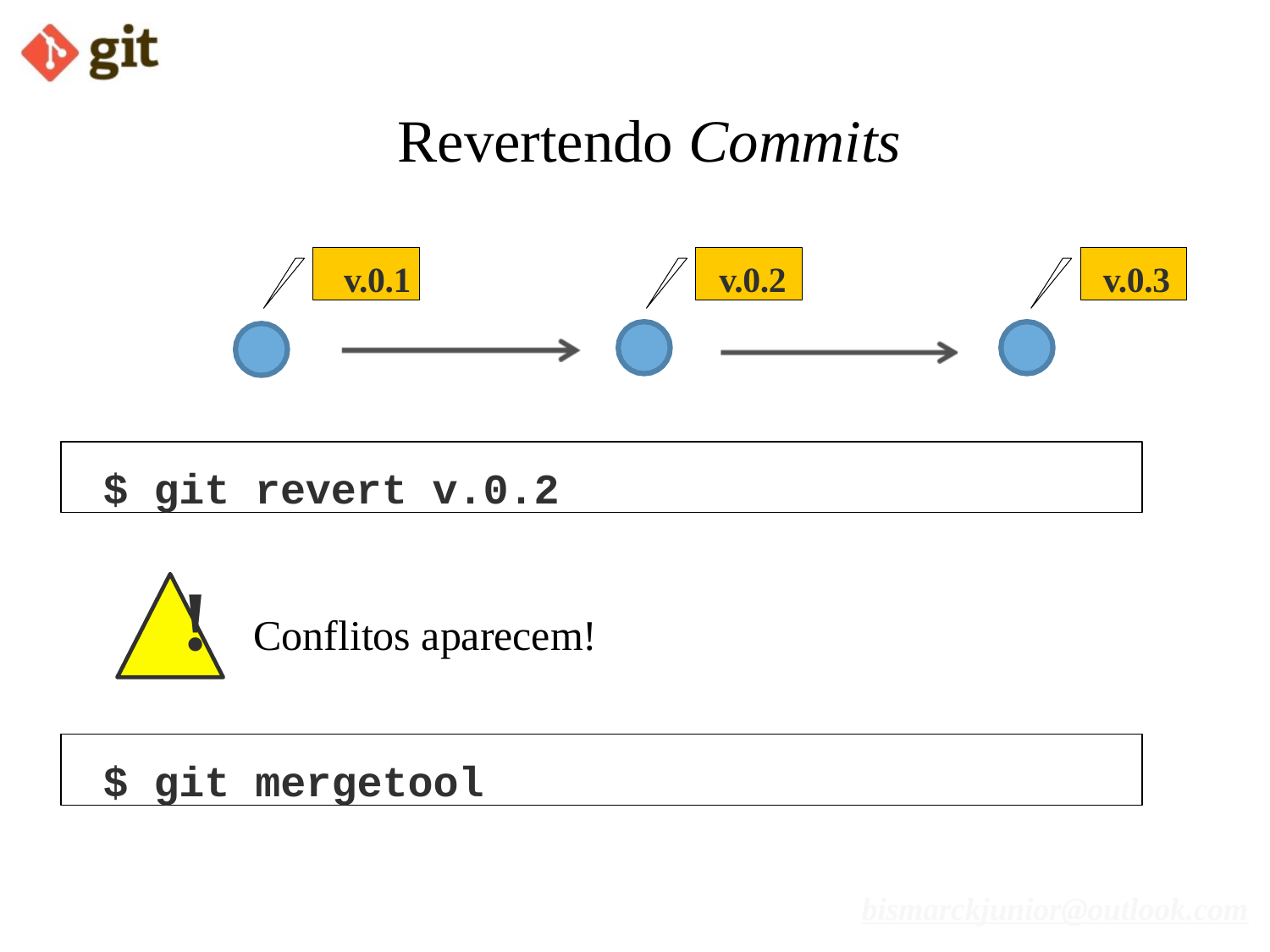

# Revertendo Commits
v.0.1
v.0.2
v.0.3

$ git revert v.0.2
!	Conflitos aparecem!

$ git mergetool
bismarckjunior@outlook.com